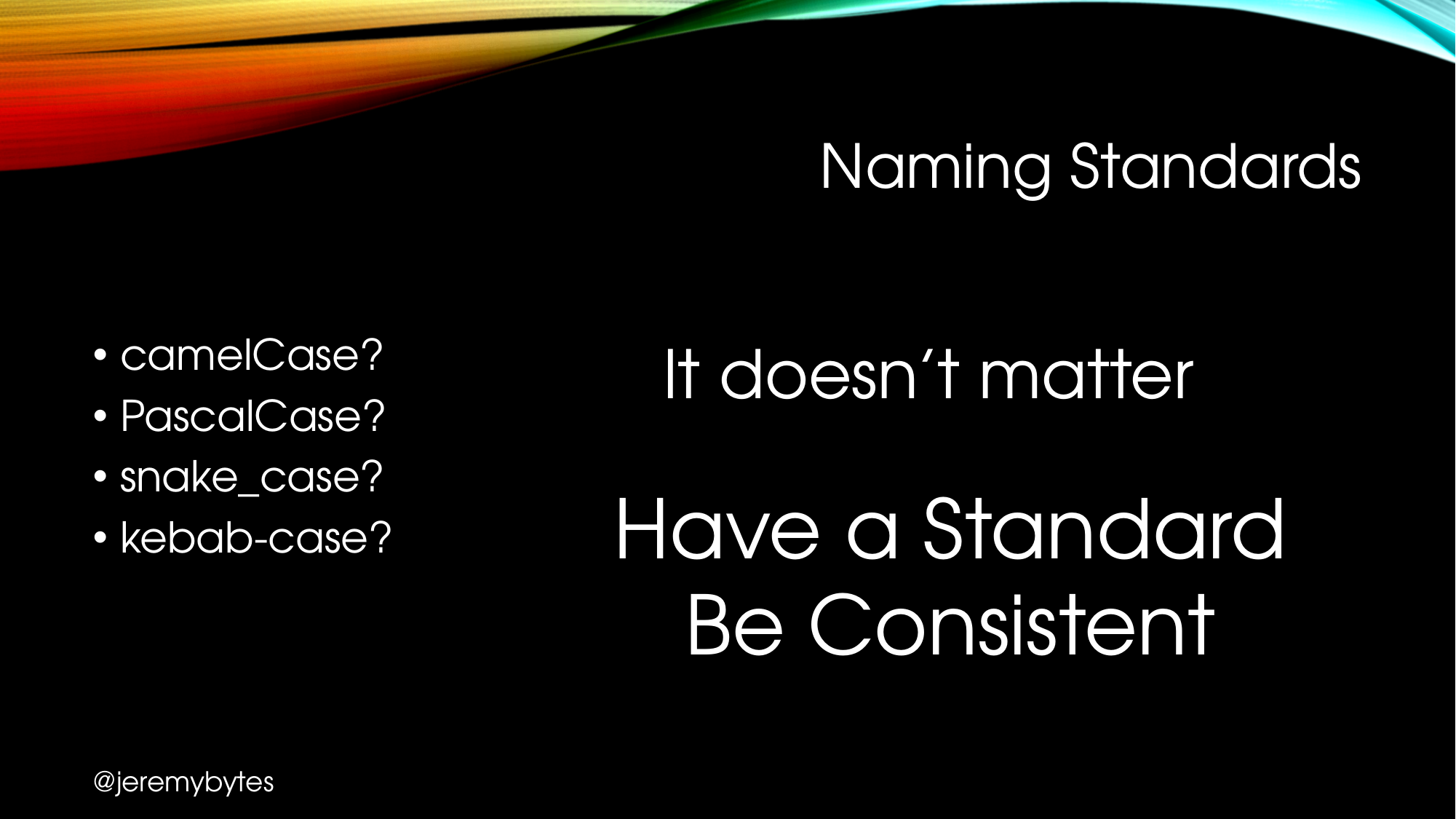

# Naming Standards

camelCase?
PascalCase?
snake_case?
kebab-case?

It doesn’t matter

Have a Standard
Be Consistent

@jeremybytes